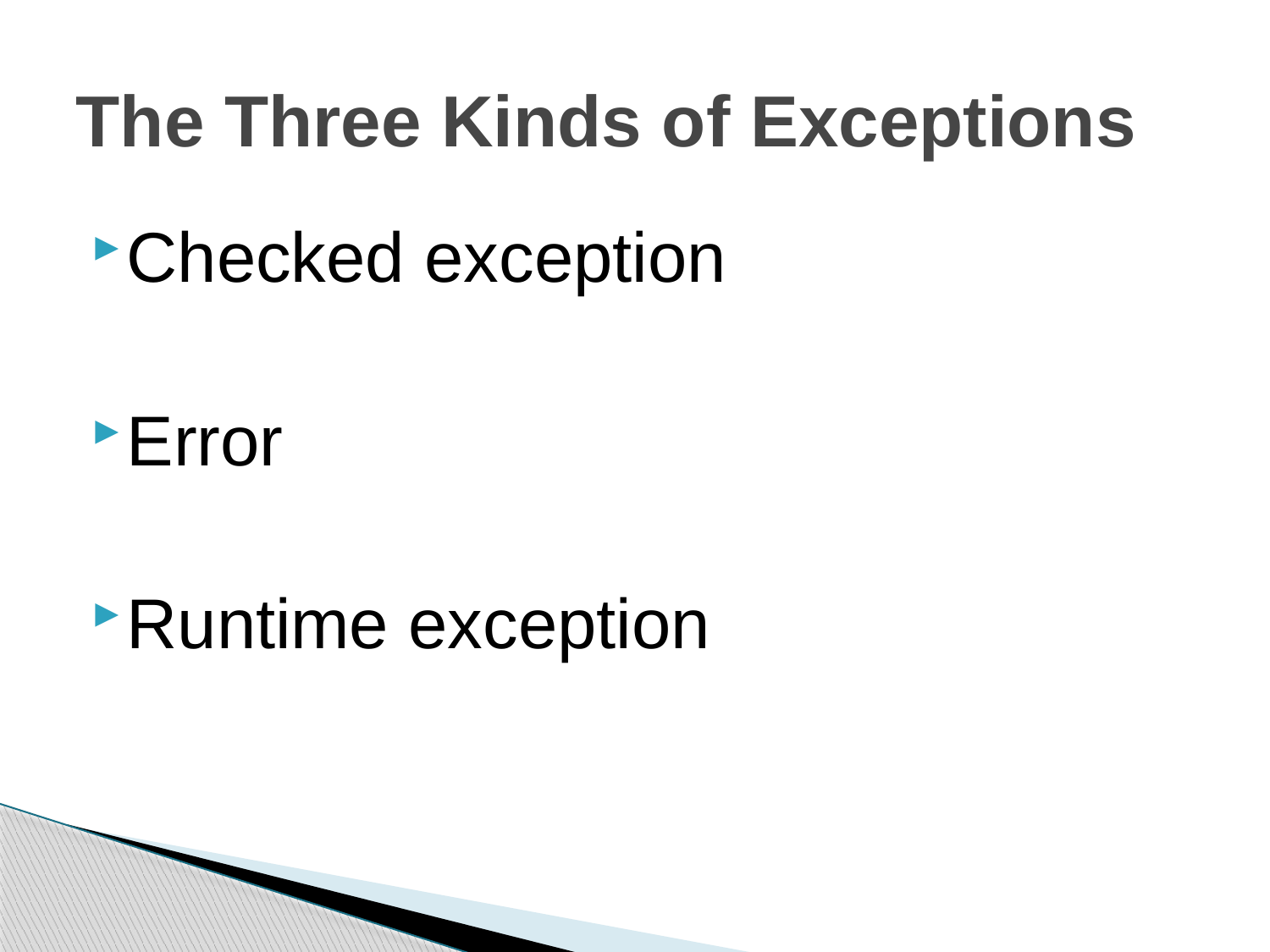

# The Three Kinds of Exceptions
Checked exception

Error

Runtime exception